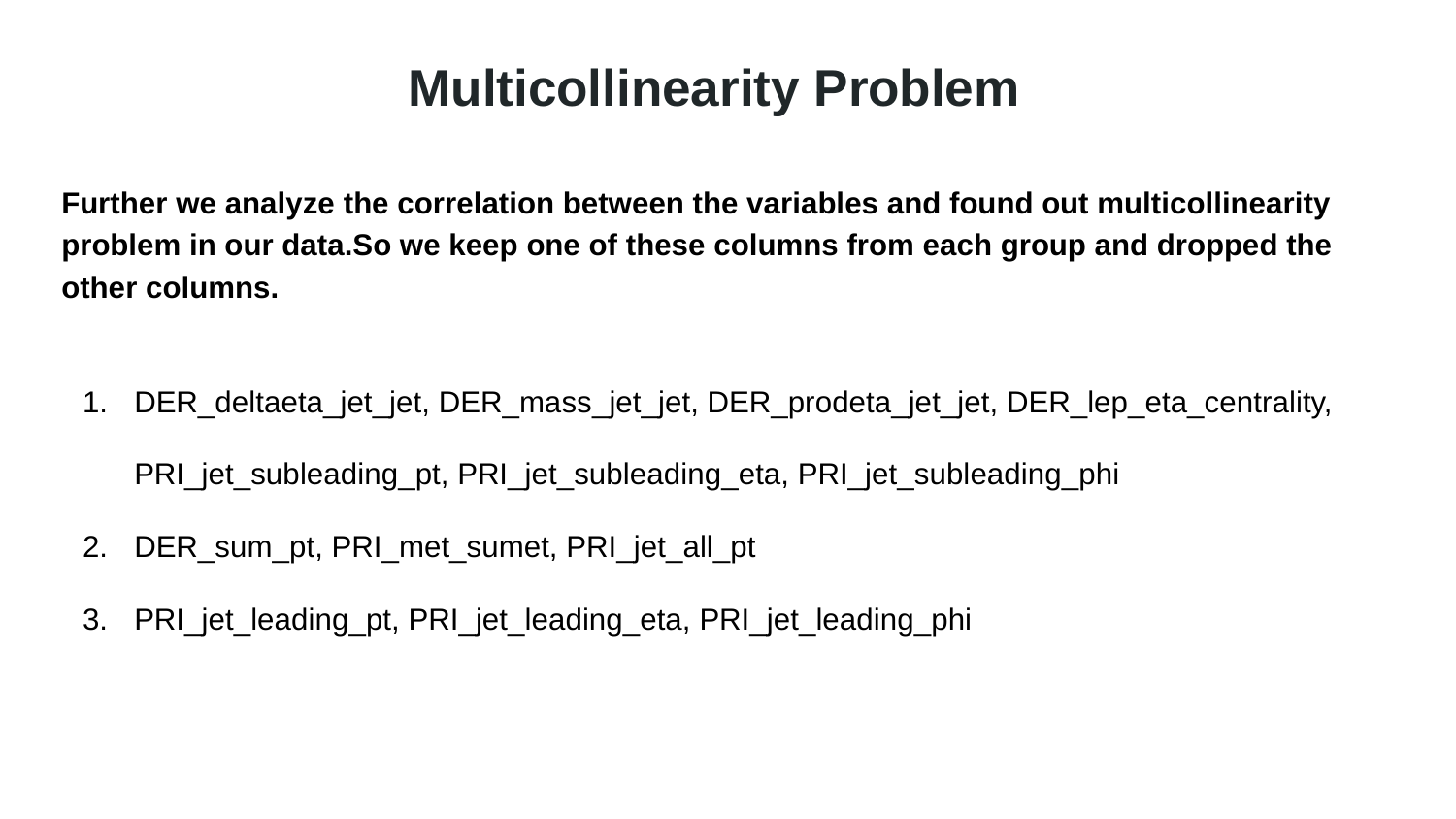

# Multicollinearity Problem
Further we analyze the correlation between the variables and found out multicollinearity problem in our data.So we keep one of these columns from each group and dropped the other columns.

DER_deltaeta_jet_jet, DER_mass_jet_jet, DER_prodeta_jet_jet, DER_lep_eta_centrality, PRI_jet_subleading_pt, PRI_jet_subleading_eta, PRI_jet_subleading_phi
DER_sum_pt, PRI_met_sumet, PRI_jet_all_pt
PRI_jet_leading_pt, PRI_jet_leading_eta, PRI_jet_leading_phi